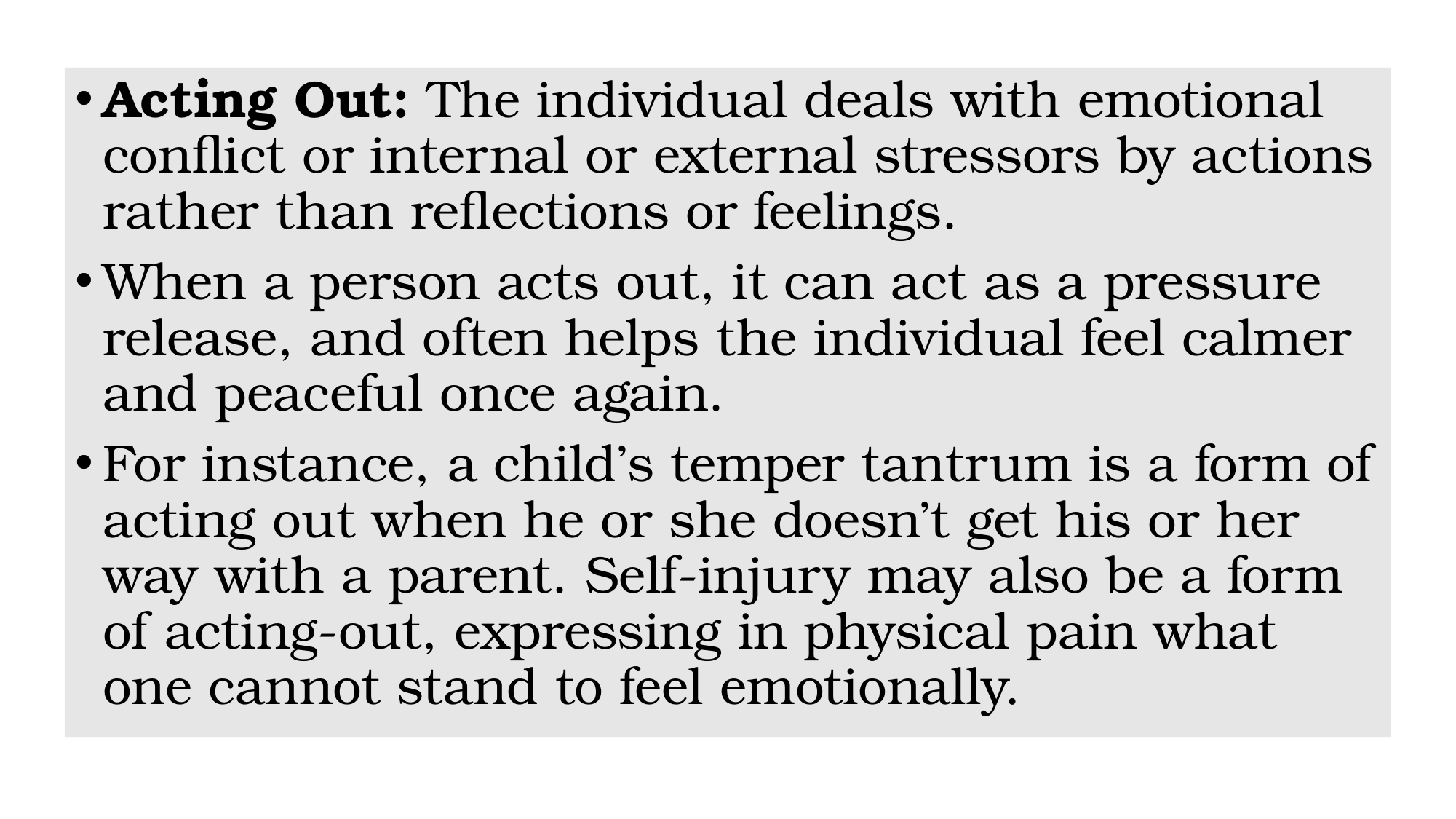

Acting Out: The individual deals with emotional conflict or internal or external stressors by actions rather than reflections or feelings.
When a person acts out, it can act as a pressure release, and often helps the individual feel calmer and peaceful once again.
For instance, a child’s temper tantrum is a form of acting out when he or she doesn’t get his or her way with a parent. Self-injury may also be a form of acting-out, expressing in physical pain what one cannot stand to feel emotionally.